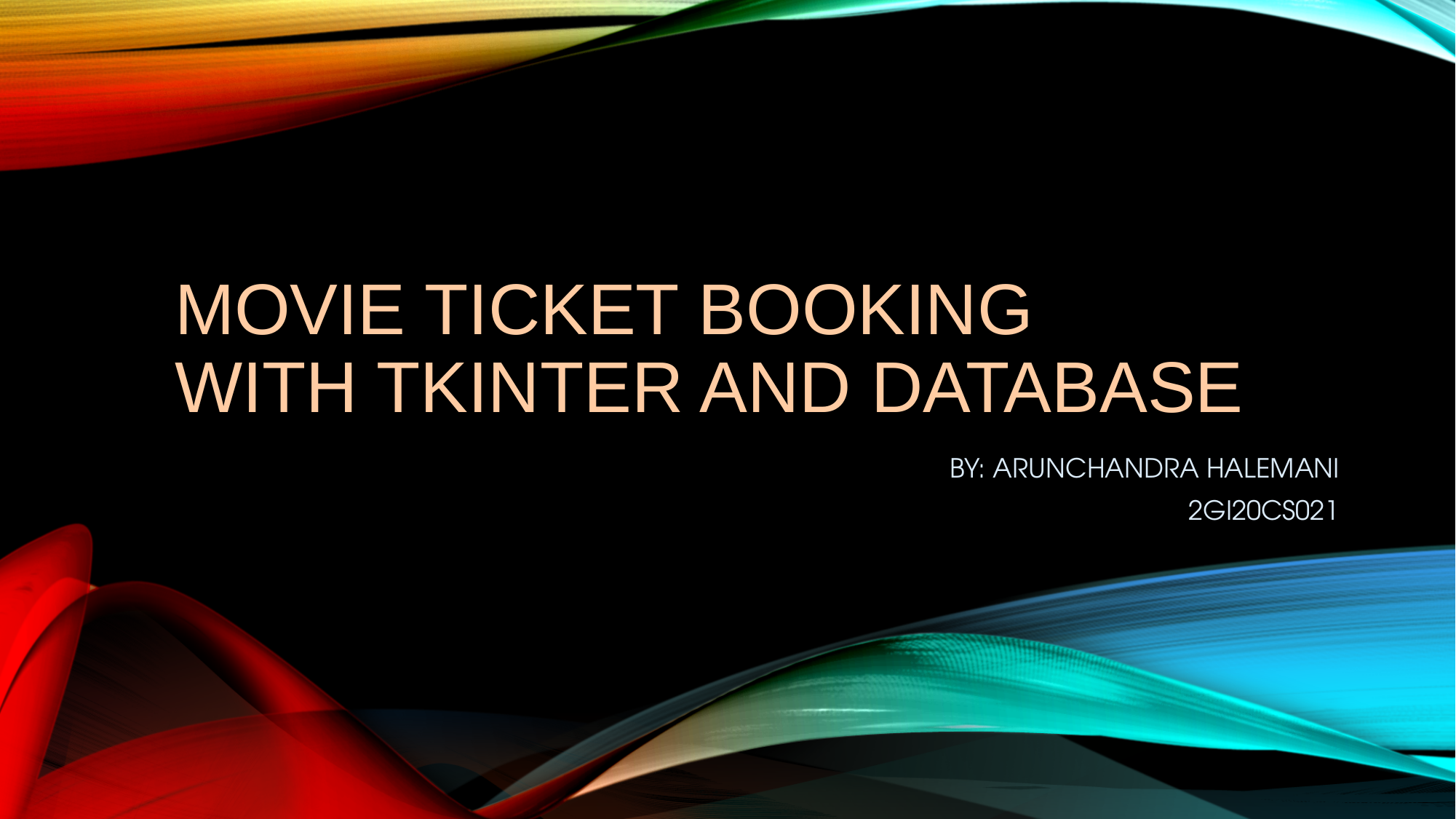

# MOVIE TICKET BOOKING WITH TKINTER AND DATABASE
BY: ARUNCHANDRA HALEMANI
 2GI20CS021